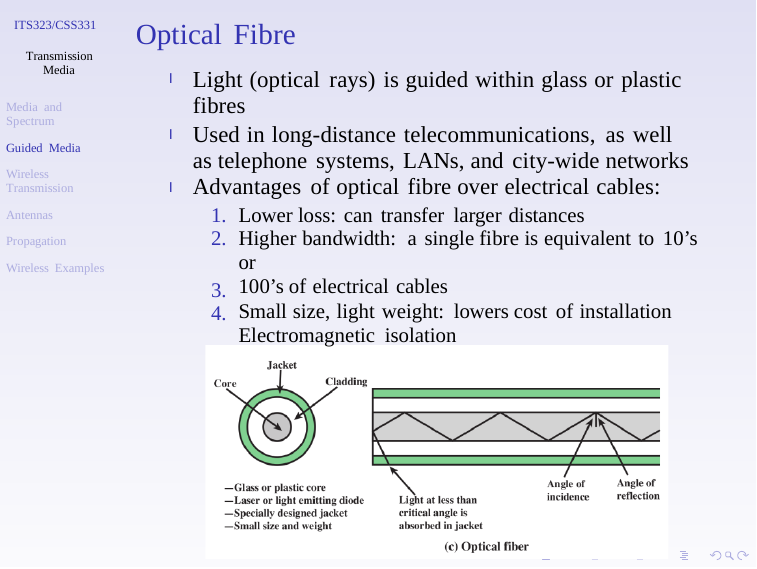

ITS323/CSS331
Optical Fibre
Transmission
Media
Light (optical rays) is guided within glass or plastic
fibres
Used in long-distance telecommunications, as well as telephone systems, LANs, and city-wide networks Advantages of optical fibre over electrical cables:
I
Media and
Spectrum
I
Guided Media
Wireless
Transmission
I
1.
2.
Lower loss: can transfer larger distances
Higher bandwidth:  a single fibre is equivalent to 10’s or
100’s of electrical cables
Small size, light weight: lowers cost of installation
Electromagnetic isolation
Antennas
Propagation
Wireless Examples
3.
4.